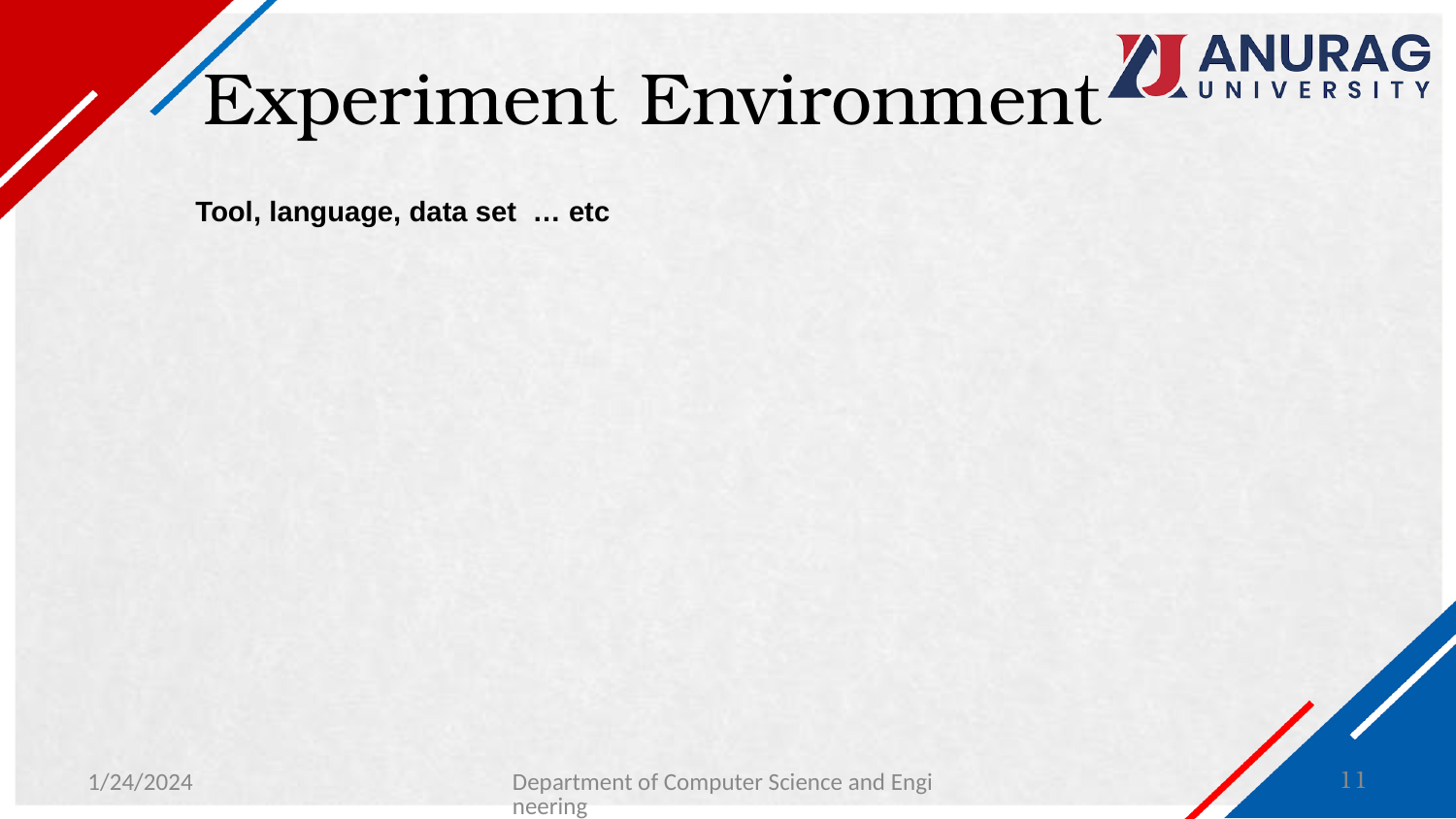

# Experiment Environment
Tool, language, data set  … etc

1/24/2024
Department of Computer Science and Engineering
11